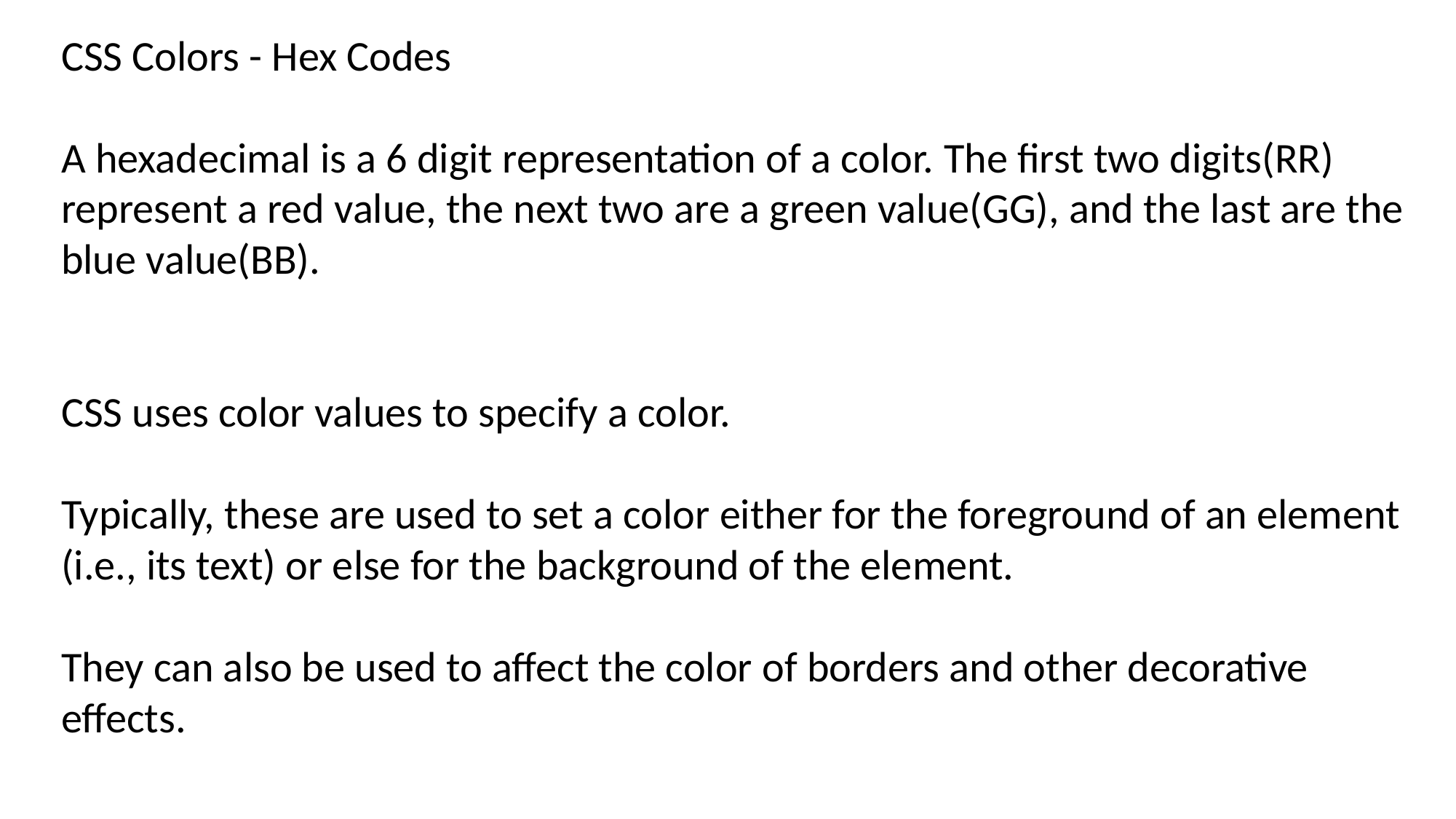

CSS Colors - Hex Codes

A hexadecimal is a 6 digit representation of a color. The first two digits(RR) represent a red value, the next two are a green value(GG), and the last are the blue value(BB).

CSS uses color values to specify a color.

Typically, these are used to set a color either for the foreground of an element (i.e., its text) or else for the background of the element.

They can also be used to affect the color of borders and other decorative effects.